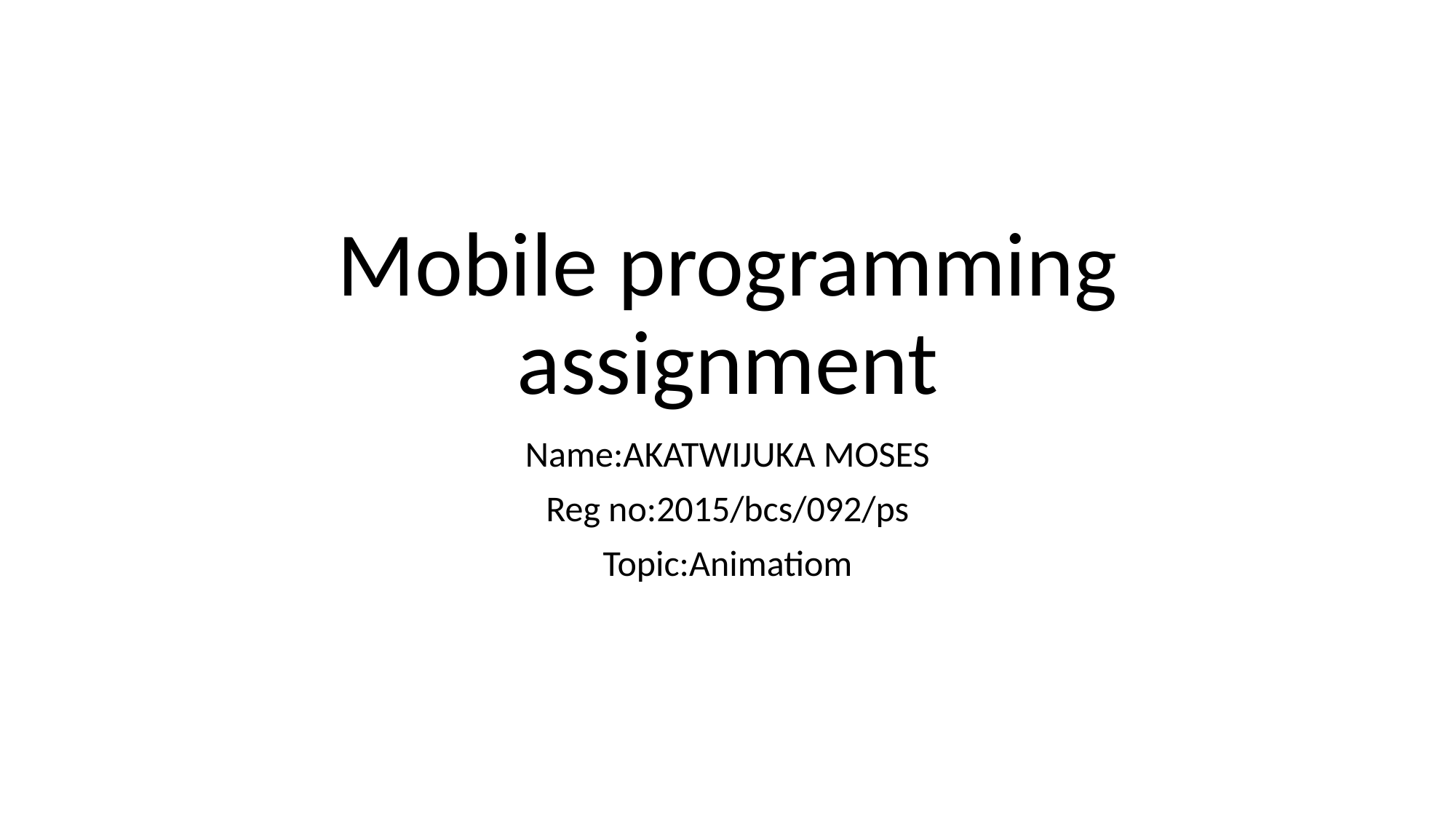

# Mobile programming assignment
Name:AKATWIJUKA MOSES
Reg no:2015/bcs/092/ps
Topic:Animatiom